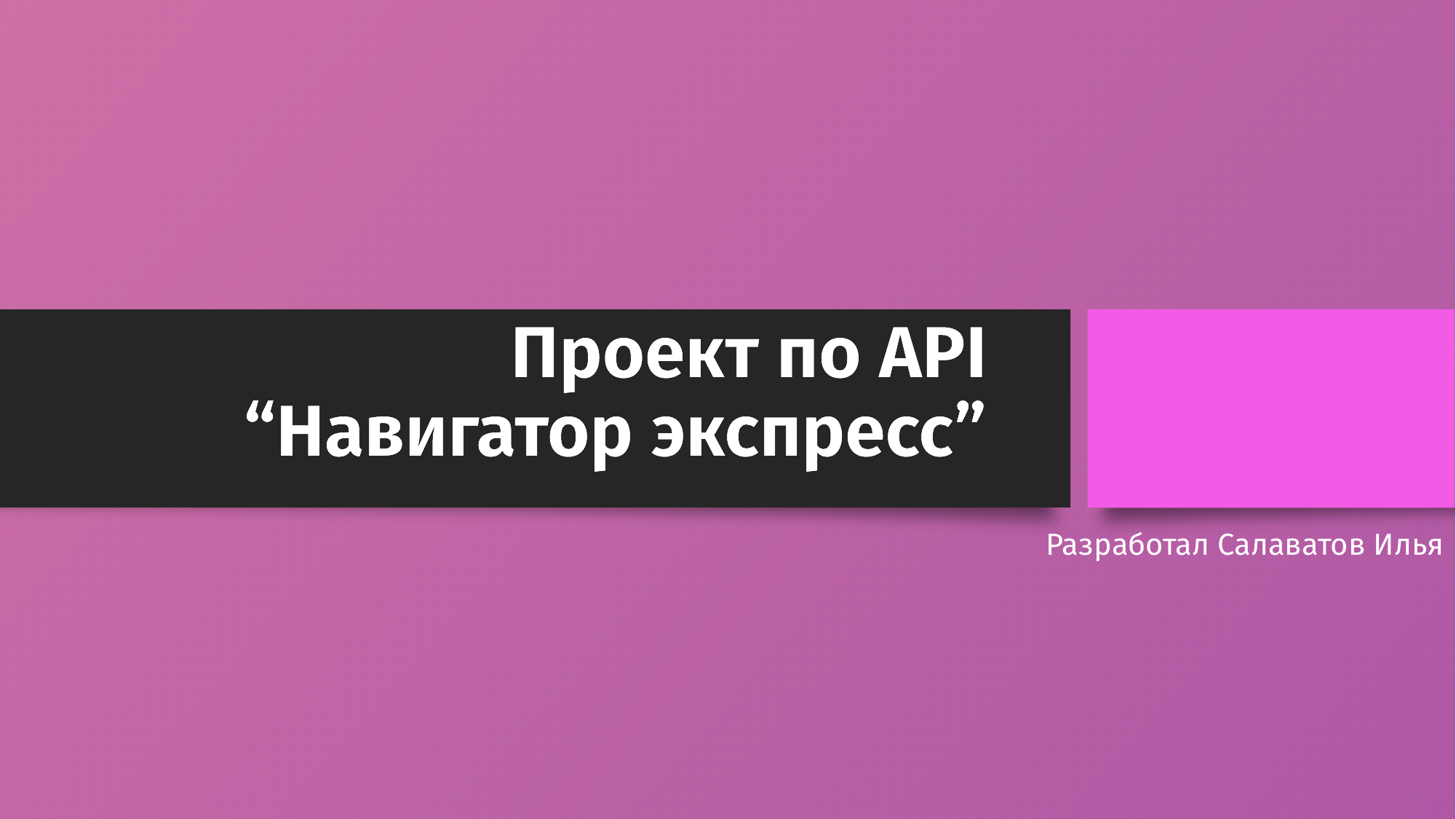

# Проект по API “Навигатор экспресс”
Разработал Салаватов Илья